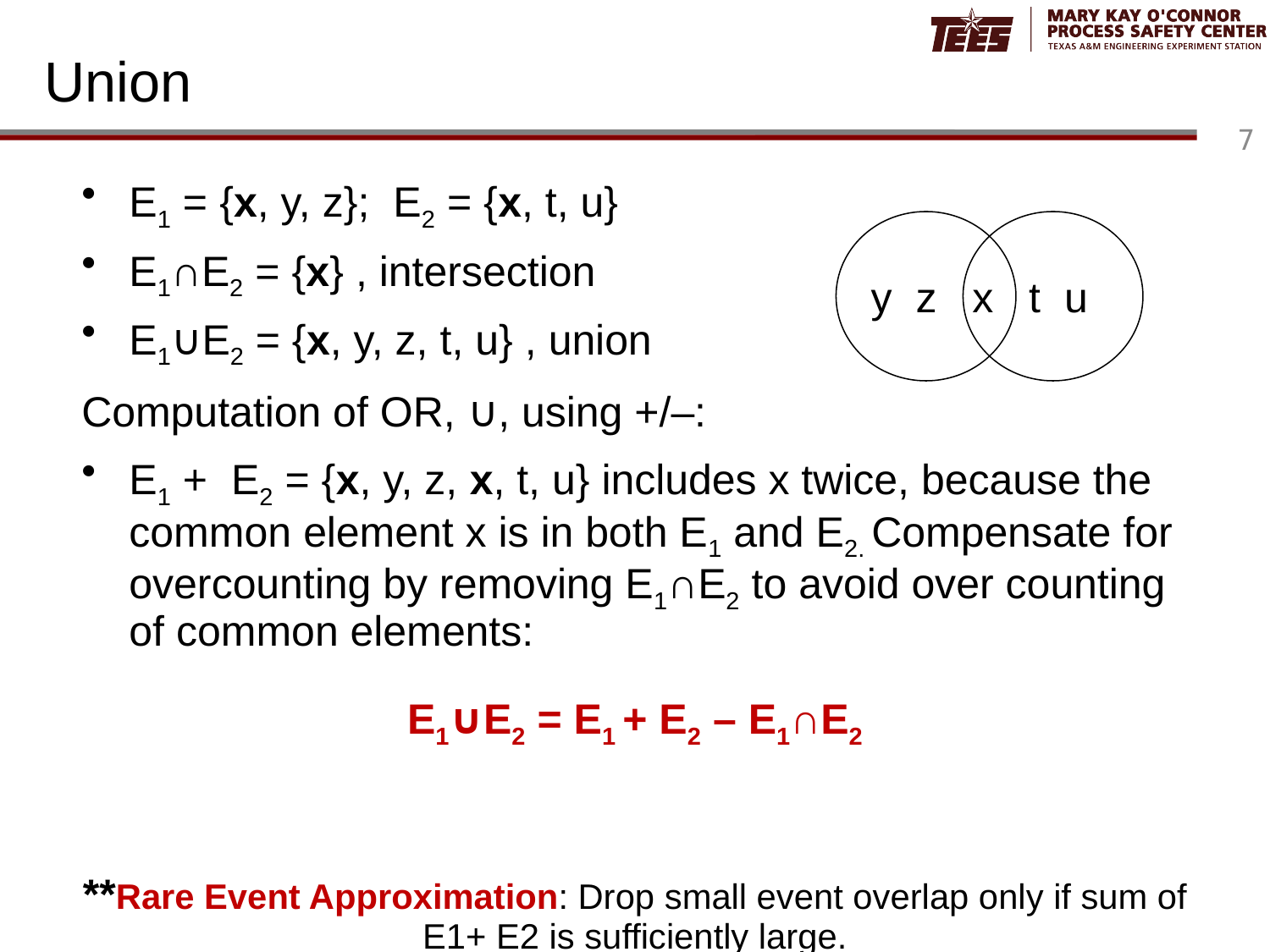

# Union
E1 = {x, y, z};  E2 = {x, t, u}
E1∩E2 = {x} , intersection
E1∪E2 = {x, y, z, t, u} , union
Computation of OR, ∪, using +/–:
E1 +  E2 = {x, y, z, x, t, u} includes x twice, because the common element x is in both E1 and E2. Compensate for overcounting by removing E1∩E2 to avoid over counting of common elements:
E1∪E2 = E1 + E2 – E1∩E2

**Rare Event Approximation: Drop small event overlap only if sum of E1+ E2 is sufficiently large.

y  z   x   t  u